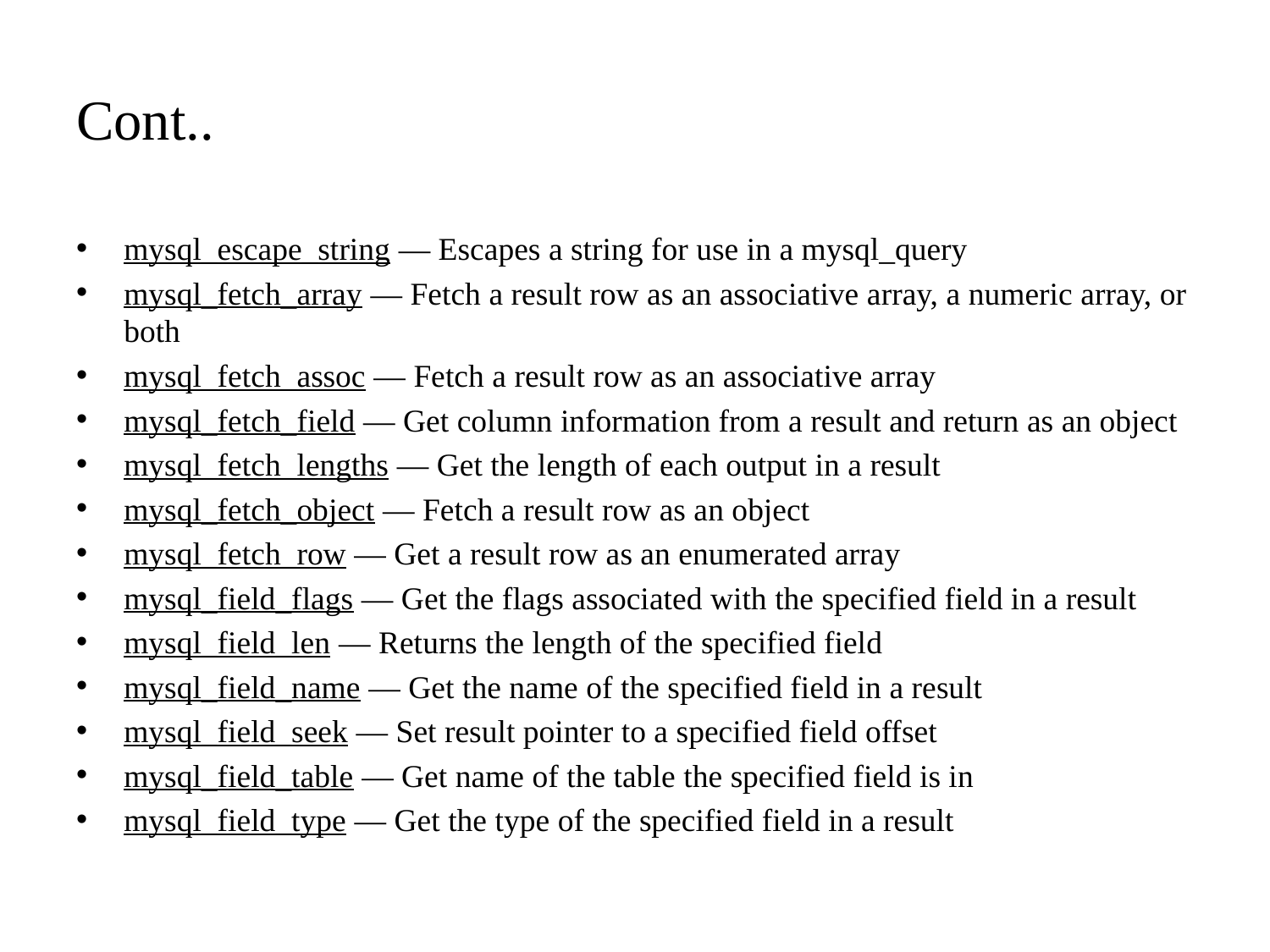

# Cont..
mysql_escape_string — Escapes a string for use in a mysql_query
mysql_fetch_array — Fetch a result row as an associative array, a numeric array, or both
mysql_fetch_assoc — Fetch a result row as an associative array
mysql_fetch_field — Get column information from a result and return as an object
mysql_fetch_lengths — Get the length of each output in a result
mysql_fetch_object — Fetch a result row as an object
mysql_fetch_row — Get a result row as an enumerated array
mysql_field_flags — Get the flags associated with the specified field in a result
mysql_field_len — Returns the length of the specified field
mysql_field_name — Get the name of the specified field in a result
mysql_field_seek — Set result pointer to a specified field offset
mysql_field_table — Get name of the table the specified field is in
mysql_field_type — Get the type of the specified field in a result